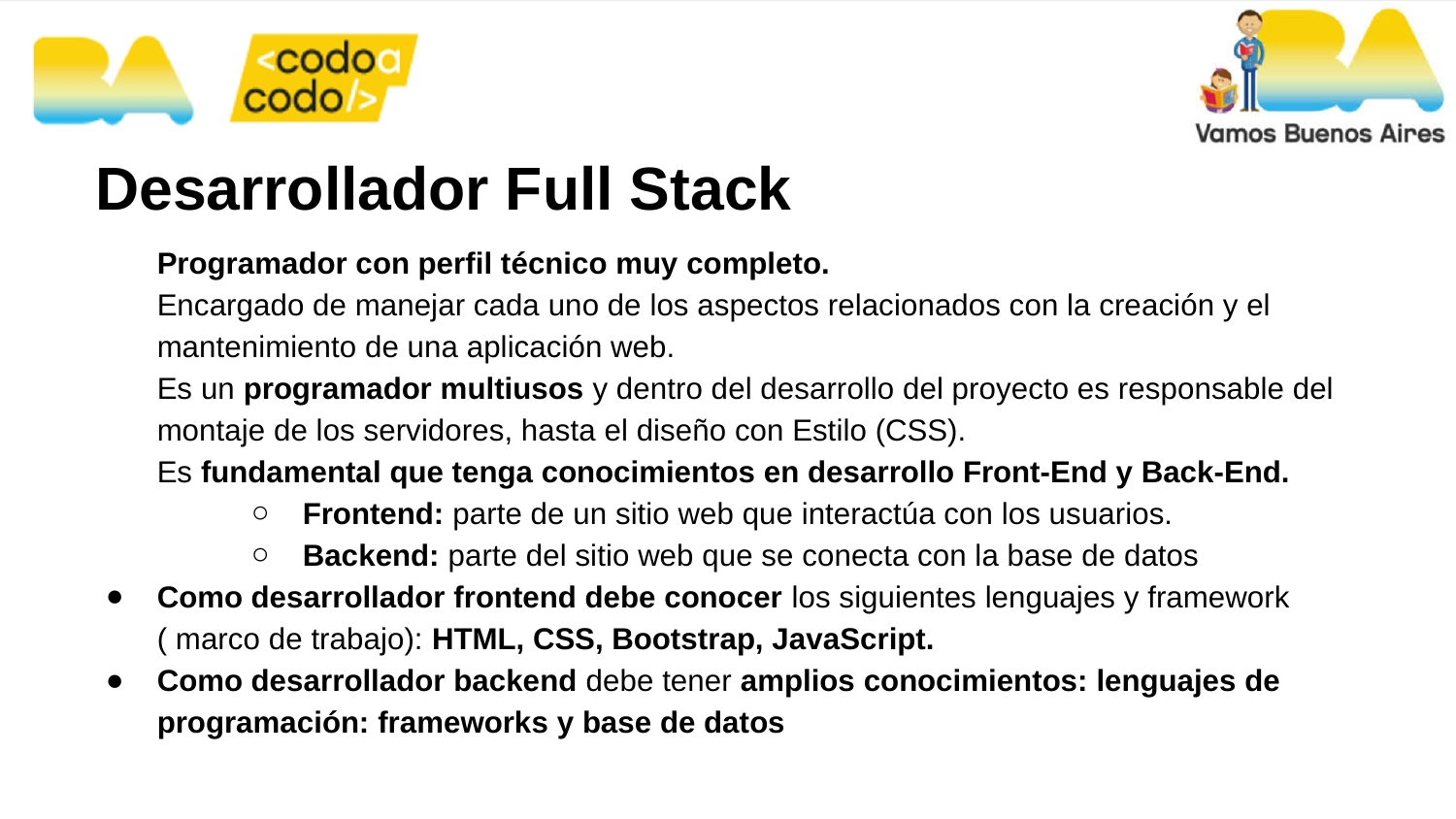

Desarrollador Full Stack

Programador con perfil técnico muy completo.
Encargado de manejar cada uno de los aspectos relacionados con la creación y el mantenimiento de una aplicación web.
Es un programador multiusos y dentro del desarrollo del proyecto es responsable del montaje de los servidores, hasta el diseño con Estilo (CSS).
Es fundamental que tenga conocimientos en desarrollo Front-End y Back-End.
Frontend: parte de un sitio web que interactúa con los usuarios.
Backend: parte del sitio web que se conecta con la base de datos
Como desarrollador frontend debe conocer los siguientes lenguajes y framework ( marco de trabajo): HTML, CSS, Bootstrap, JavaScript.
Como desarrollador backend debe tener amplios conocimientos: lenguajes de programación: frameworks y base de datos